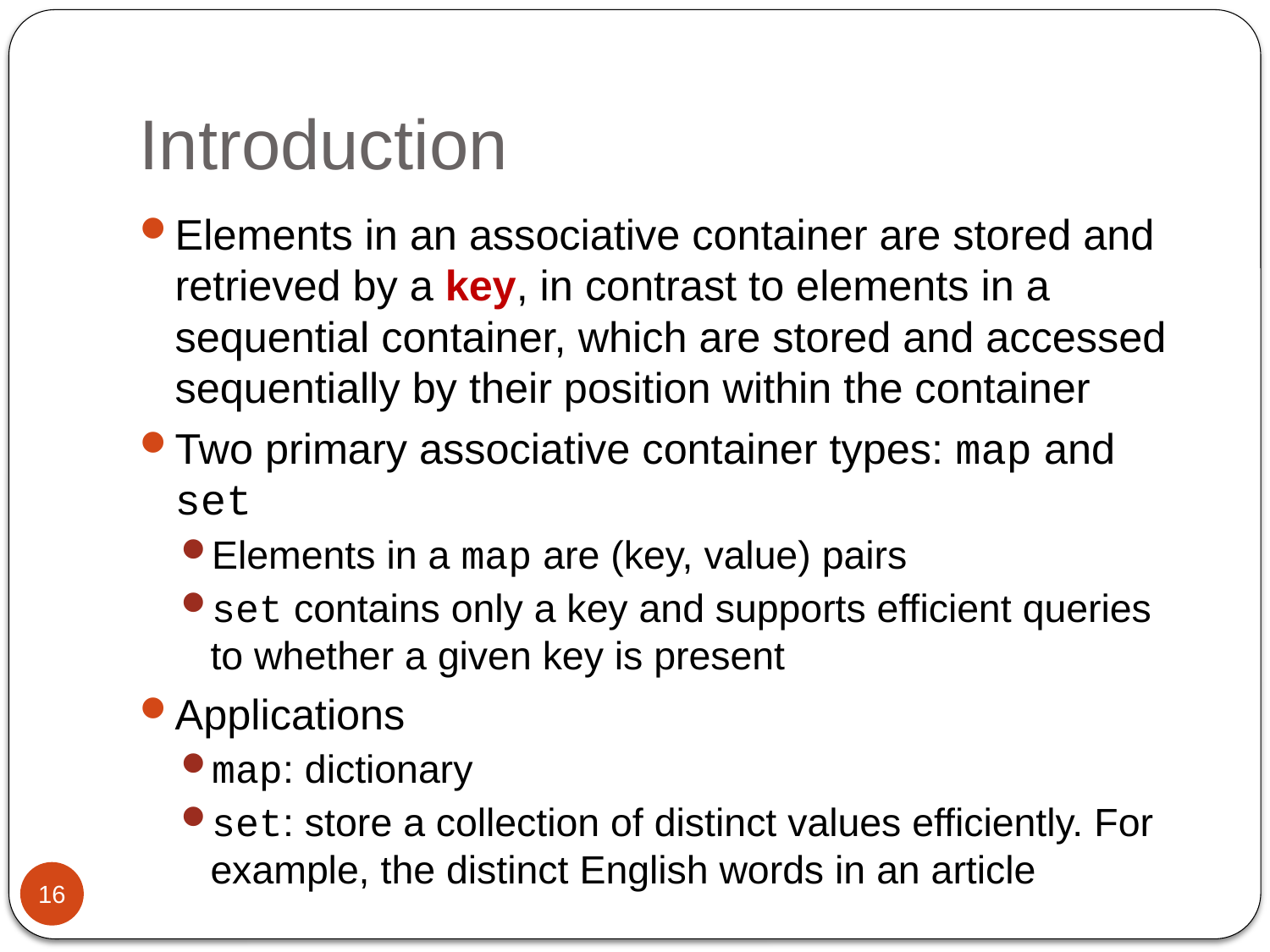

# Introduction
Elements in an associative container are stored and retrieved by a key, in contrast to elements in a sequential container, which are stored and accessed sequentially by their position within the container
Two primary associative container types: map and set
Elements in a map are (key, value) pairs
set contains only a key and supports efficient queries to whether a given key is present
Applications
map: dictionary
set: store a collection of distinct values efficiently. For example, the distinct English words in an article

16